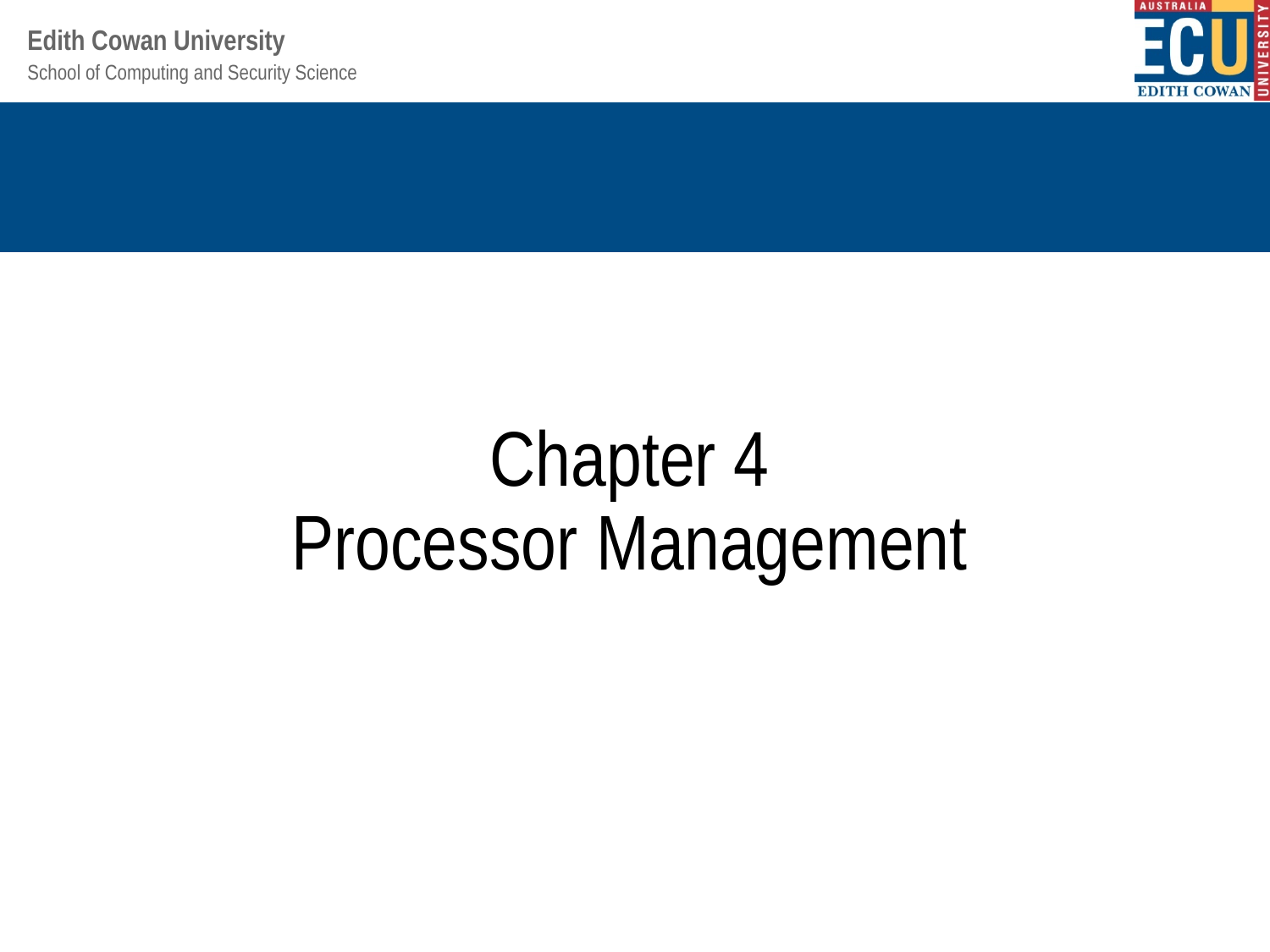

# Understanding Operating Systems Sixth Edition
Chapter 4
Processor Management